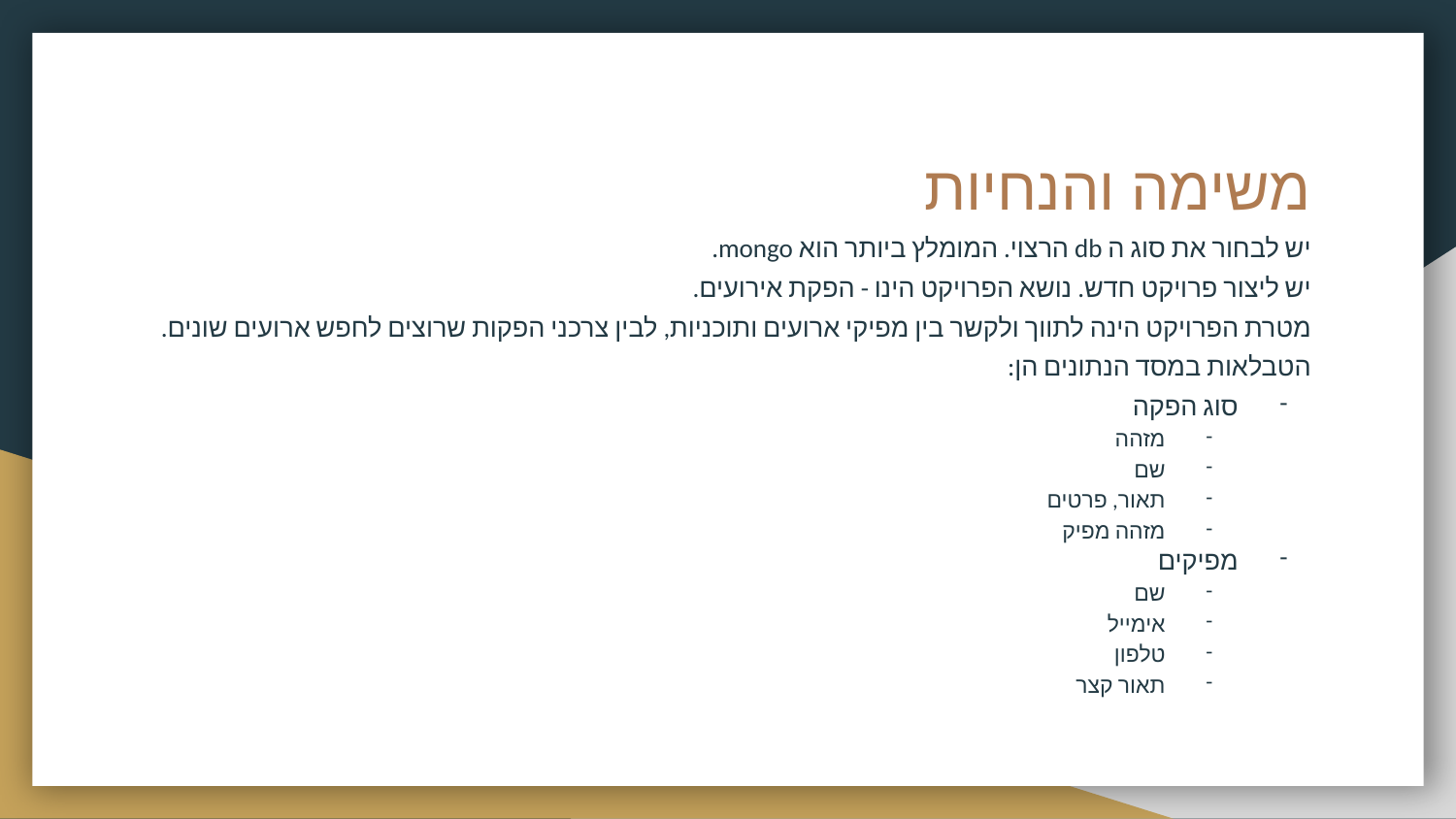

# משימה והנחיות
יש לבחור את סוג ה db הרצוי. המומלץ ביותר הוא mongo.
יש ליצור פרויקט חדש. נושא הפרויקט הינו - הפקת אירועים.
מטרת הפרויקט הינה לתווך ולקשר בין מפיקי ארועים ותוכניות, לבין צרכני הפקות שרוצים לחפש ארועים שונים.
הטבלאות במסד הנתונים הן:
סוג הפקה
מזהה
שם
תאור, פרטים
מזהה מפיק
מפיקים
שם
אימייל
טלפון
תאור קצר